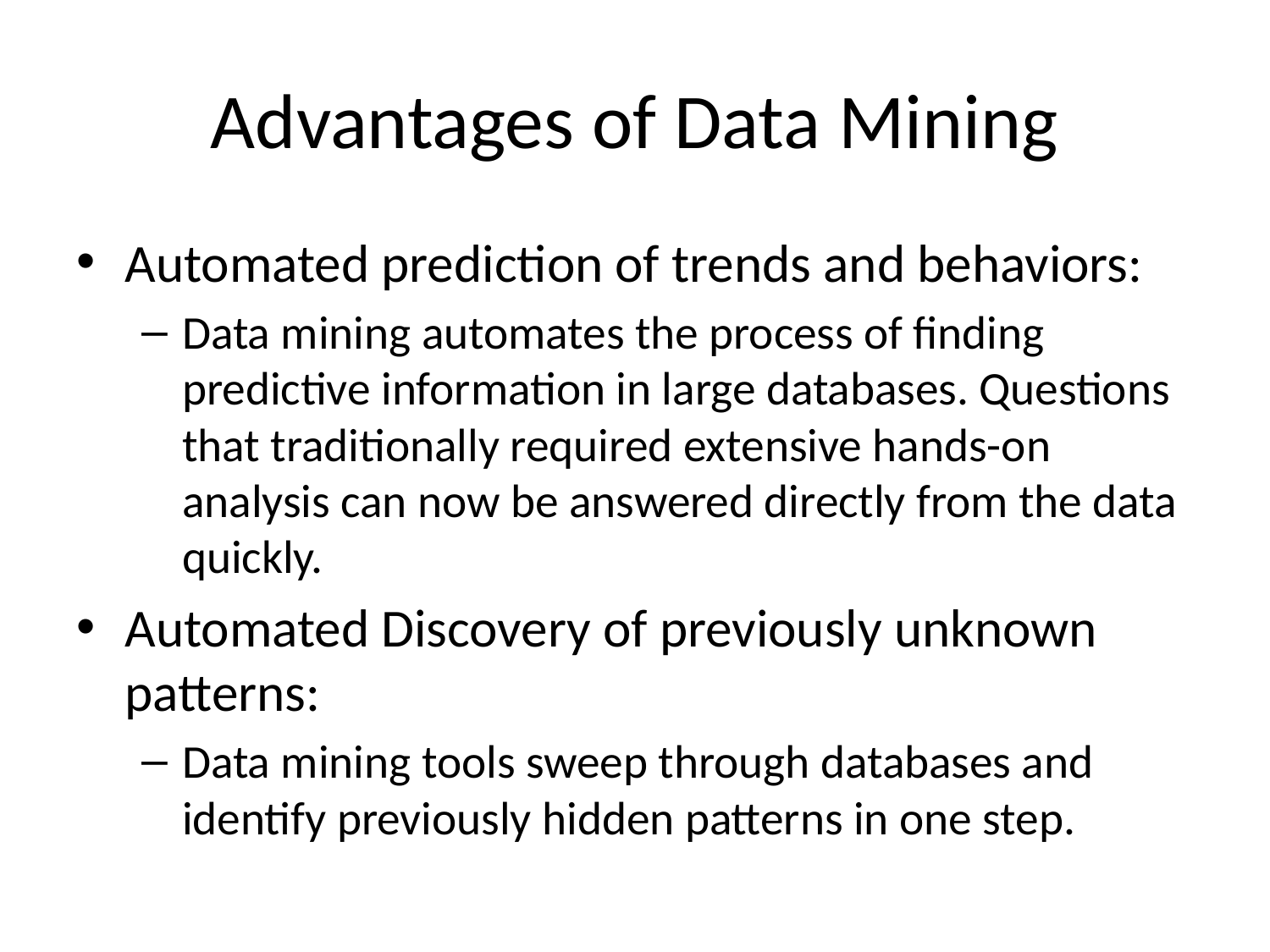

# Advantages of Data Mining
Automated prediction of trends and behaviors:
Data mining automates the process of finding predictive information in large databases. Questions that traditionally required extensive hands-on analysis can now be answered directly from the data quickly.
Automated Discovery of previously unknown patterns:
Data mining tools sweep through databases and identify previously hidden patterns in one step.